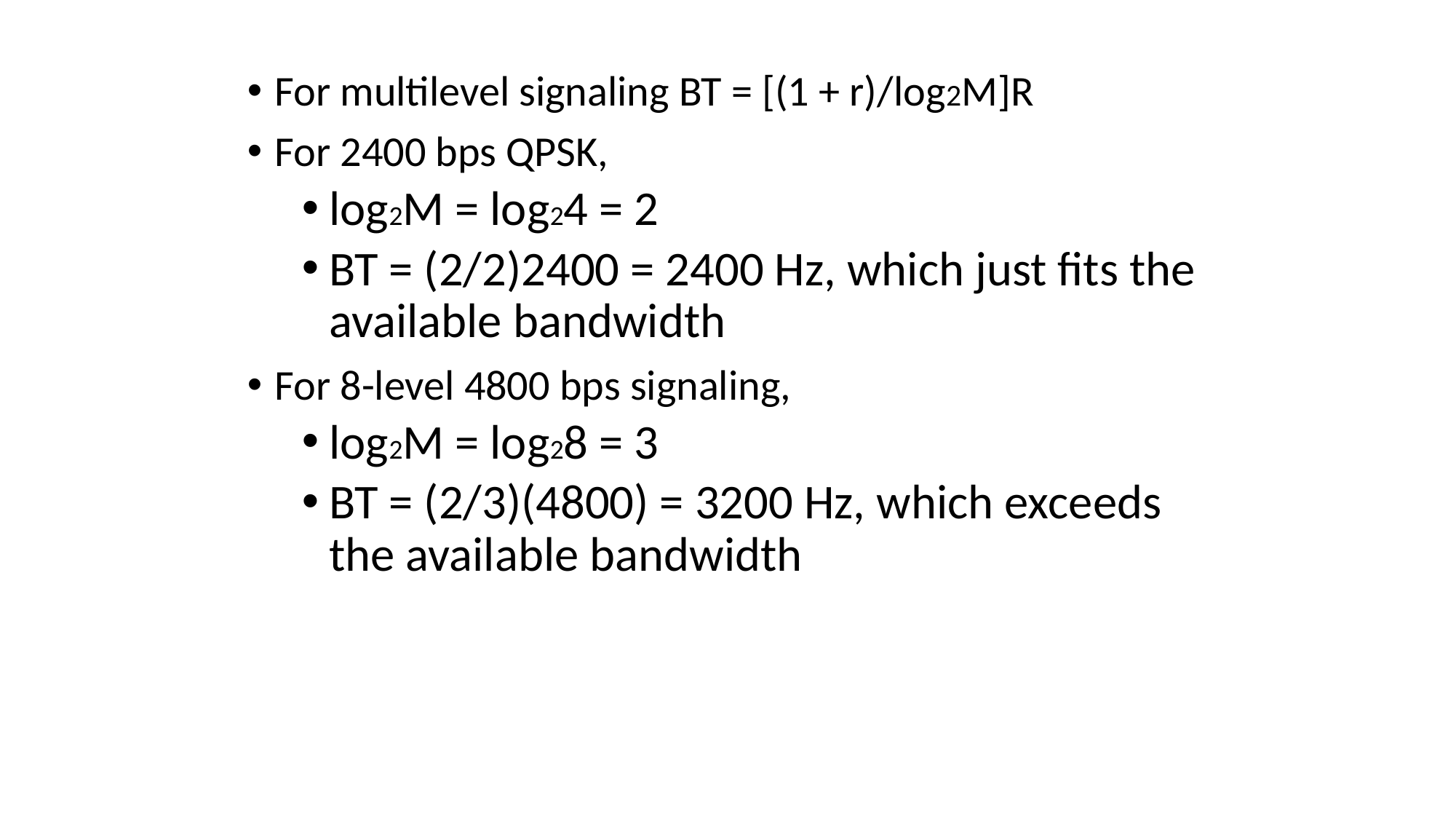

For multilevel signaling BT = [(1 + r)/log2M]R
For 2400 bps QPSK,
log2M = log24 = 2
BT = (2/2)2400 = 2400 Hz, which just fits the available bandwidth
For 8-level 4800 bps signaling,
log2M = log28 = 3
BT = (2/3)(4800) = 3200 Hz, which exceeds the available bandwidth